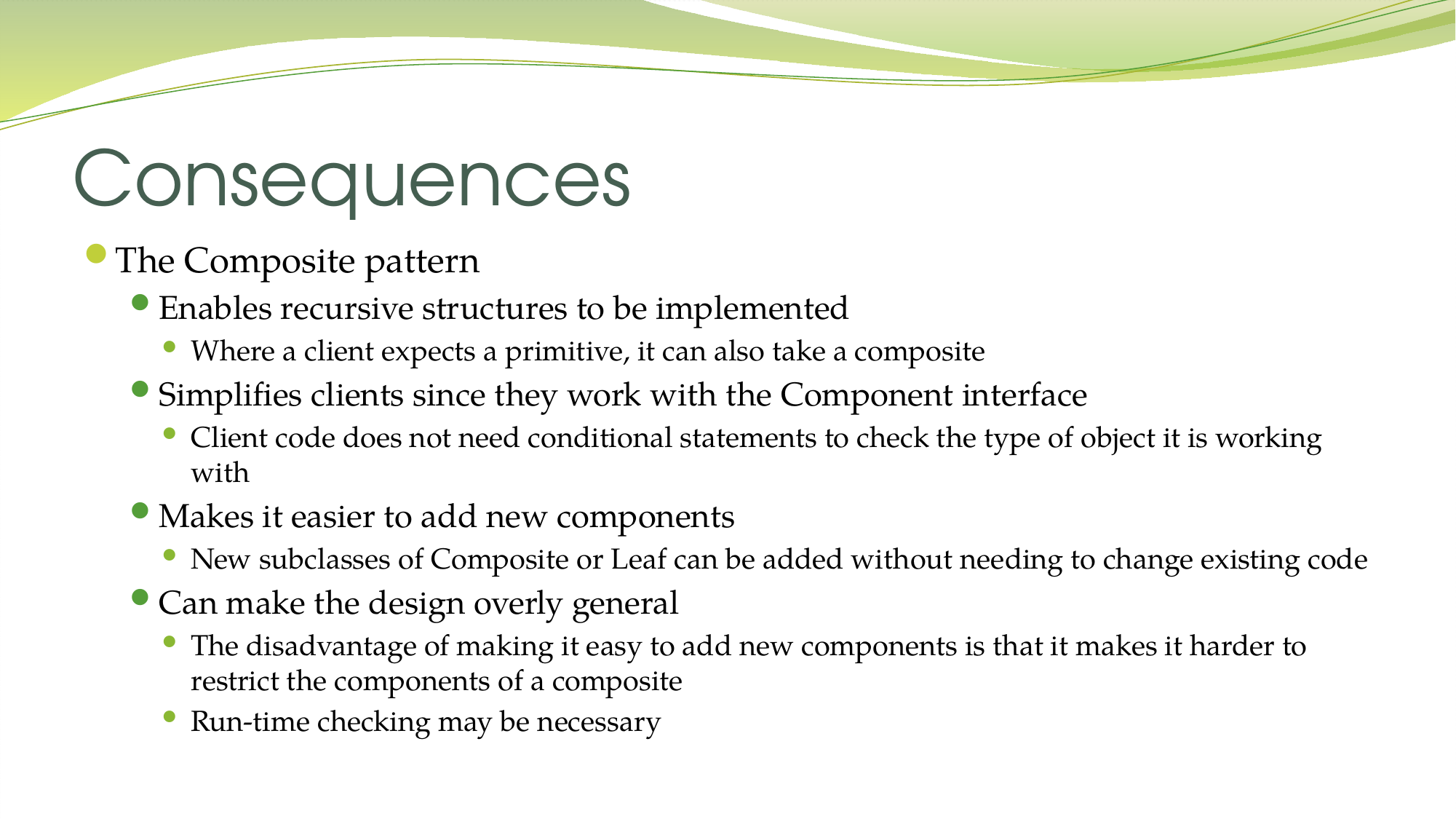

# Consequences
The Composite pattern
Enables recursive structures to be implemented
Where a client expects a primitive, it can also take a composite
Simplifies clients since they work with the Component interface
Client code does not need conditional statements to check the type of object it is working with
Makes it easier to add new components
New subclasses of Composite or Leaf can be added without needing to change existing code
Can make the design overly general
The disadvantage of making it easy to add new components is that it makes it harder to restrict the components of a composite
Run-time checking may be necessary